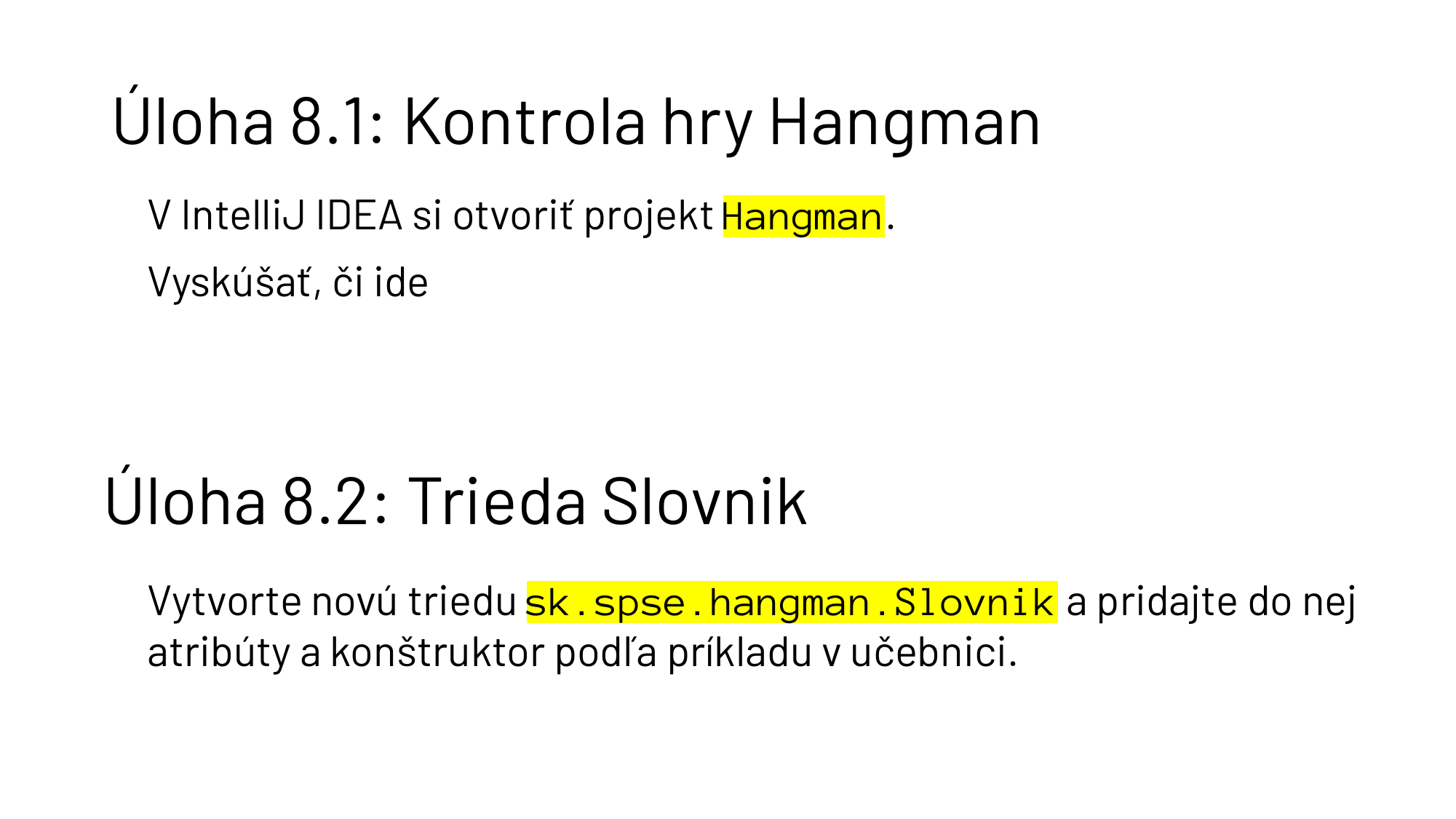

# Úloha 8.1: Kontrola hry Hangman
V IntelliJ IDEA si otvoriť projekt Hangman.
Vyskúšať, či ide
Úloha 8.2: Trieda Slovnik
Vytvorte novú triedu sk.spse.hangman.Slovnik a pridajte do nej atribúty a konštruktor podľa príkladu v učebnici.